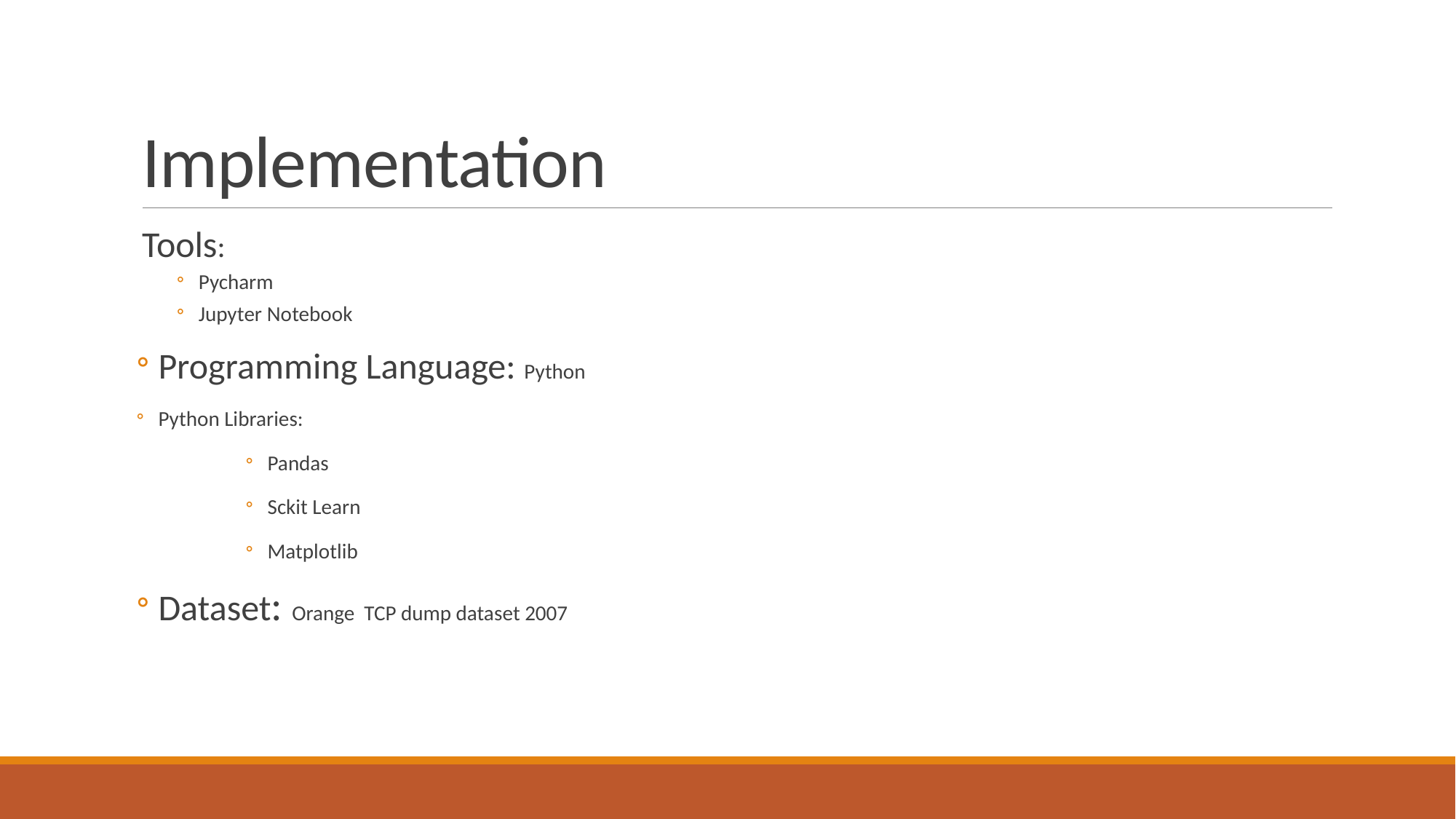

# Implementation
Tools:
Pycharm
Jupyter Notebook
Programming Language: Python
Python Libraries:
Pandas
Sckit Learn
Matplotlib
Dataset: Orange  TCP dump dataset 2007